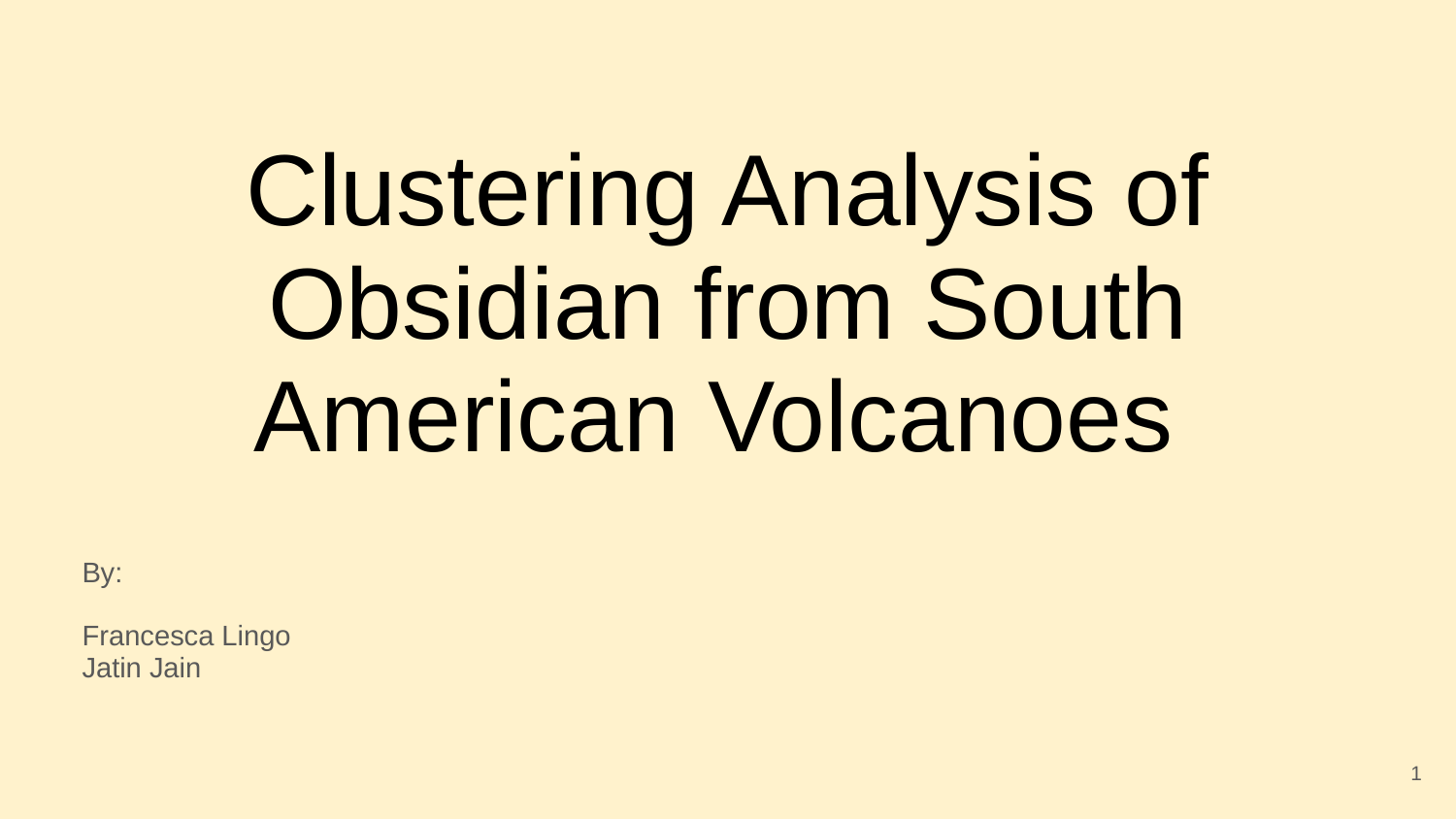

# Clustering Analysis of Obsidian from South American Volcanoes
By:
Francesca Lingo
Jatin Jain
1